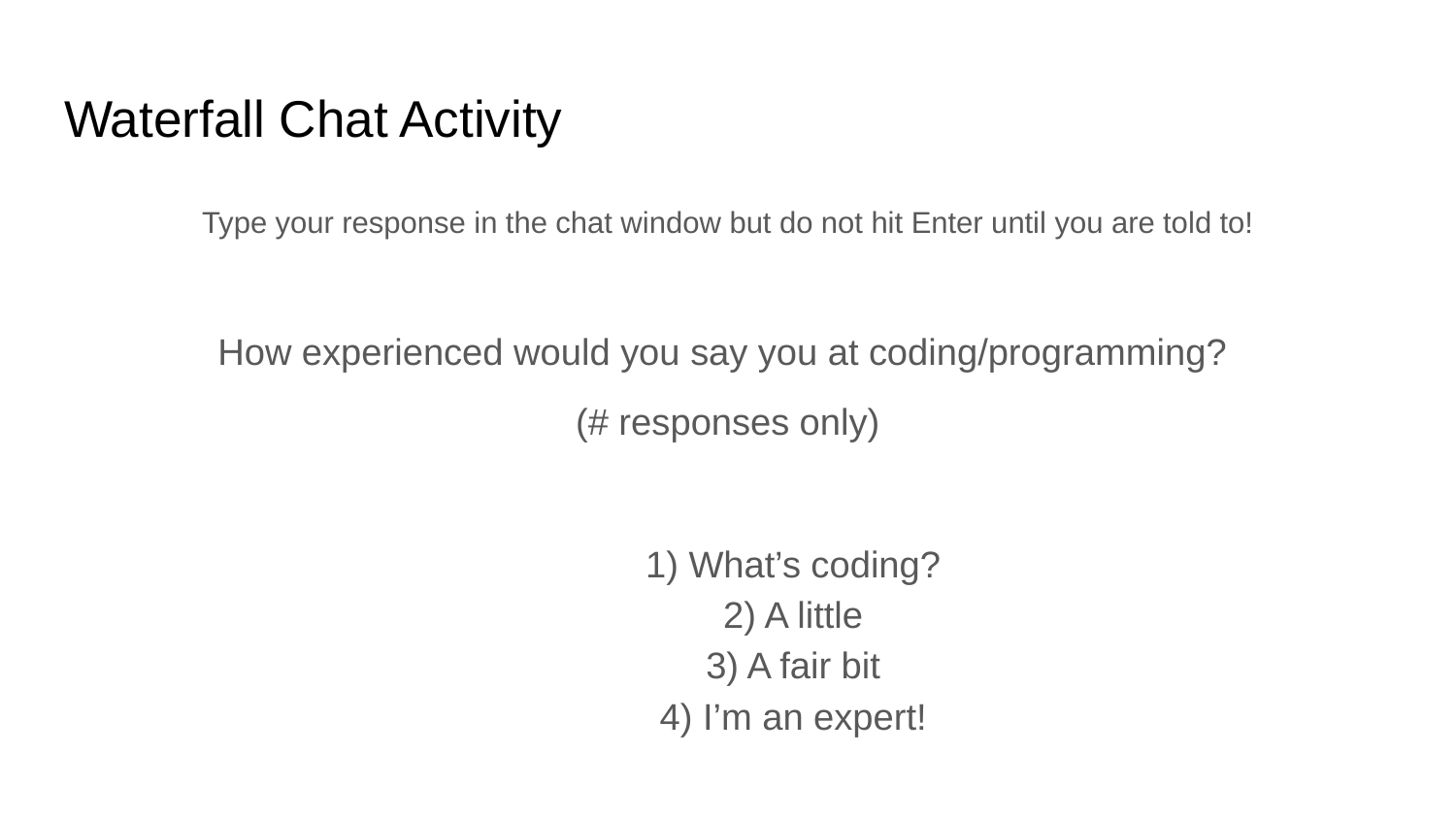

# Waterfall Chat Activity
Type your response in the chat window but do not hit Enter until you are told to!

How experienced would you say you at coding/programming?
(# responses only)

1) What’s coding?
2) A little
3) A fair bit
4) I’m an expert!